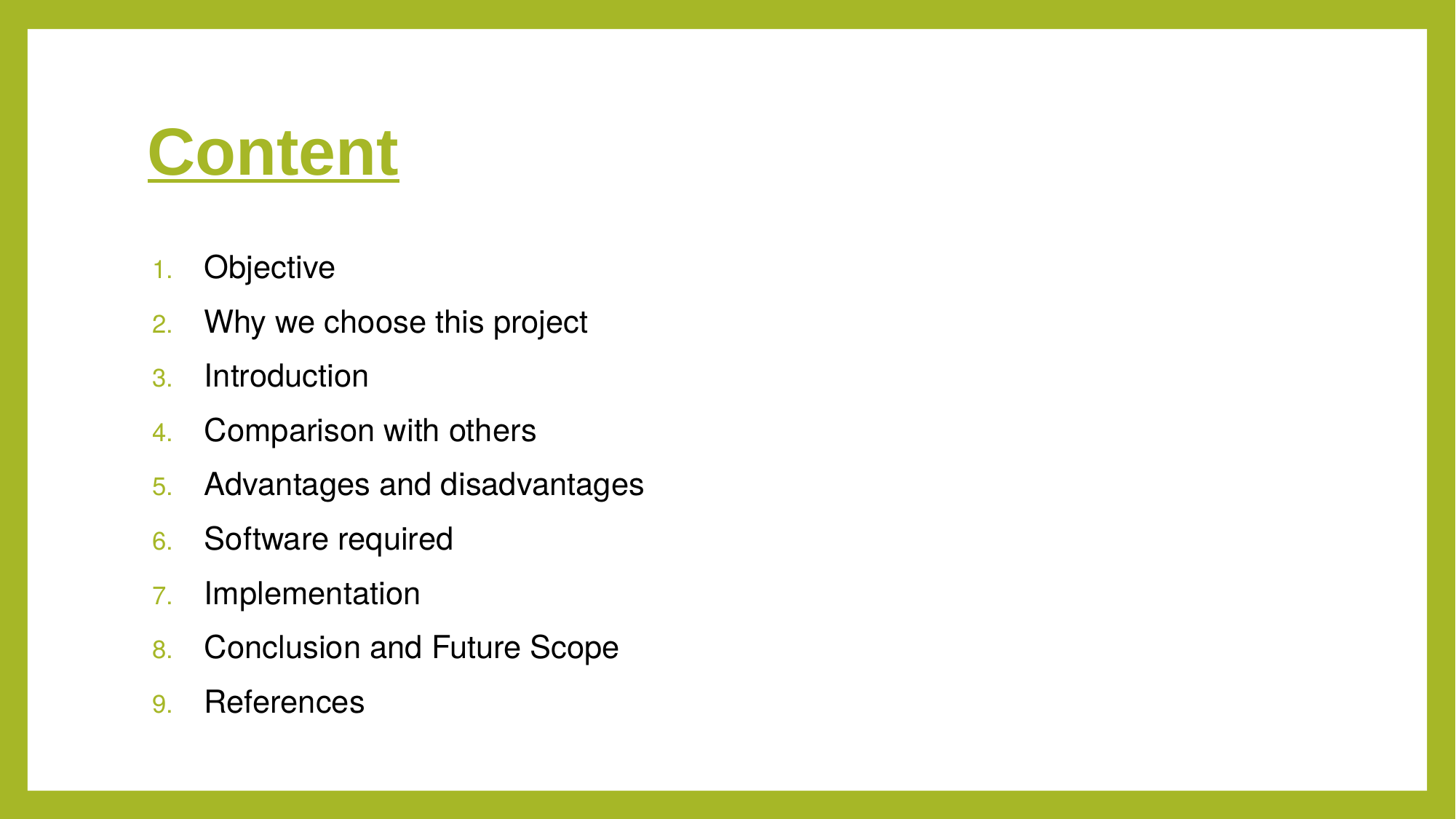

# Content
Objective
Why we choose this project
Introduction
Comparison with others
Advantages and disadvantages
Software required
Implementation
Conclusion and Future Scope
References